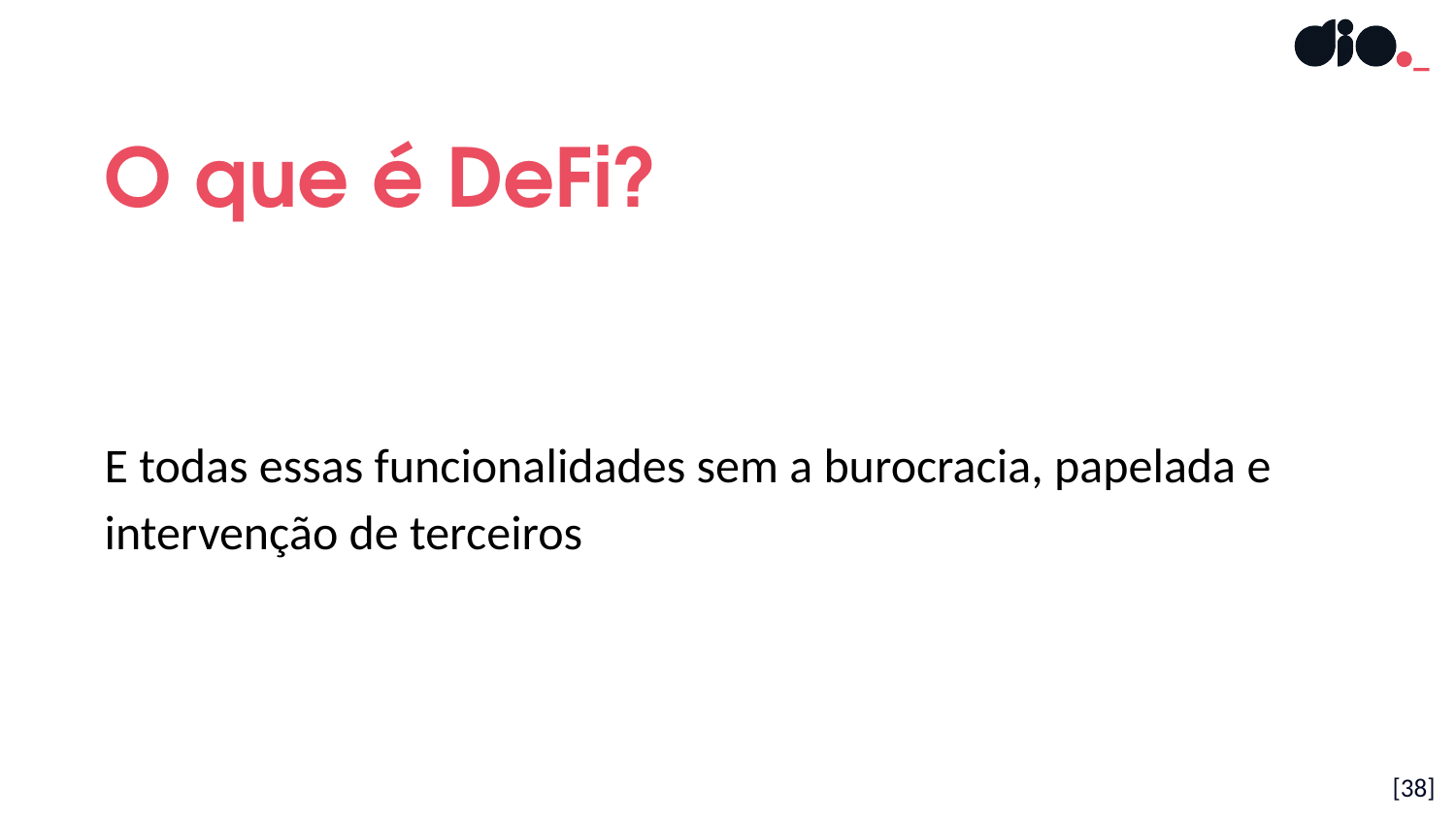

O que é DeFi?
E todas essas funcionalidades sem a burocracia, papelada e intervenção de terceiros
[38]